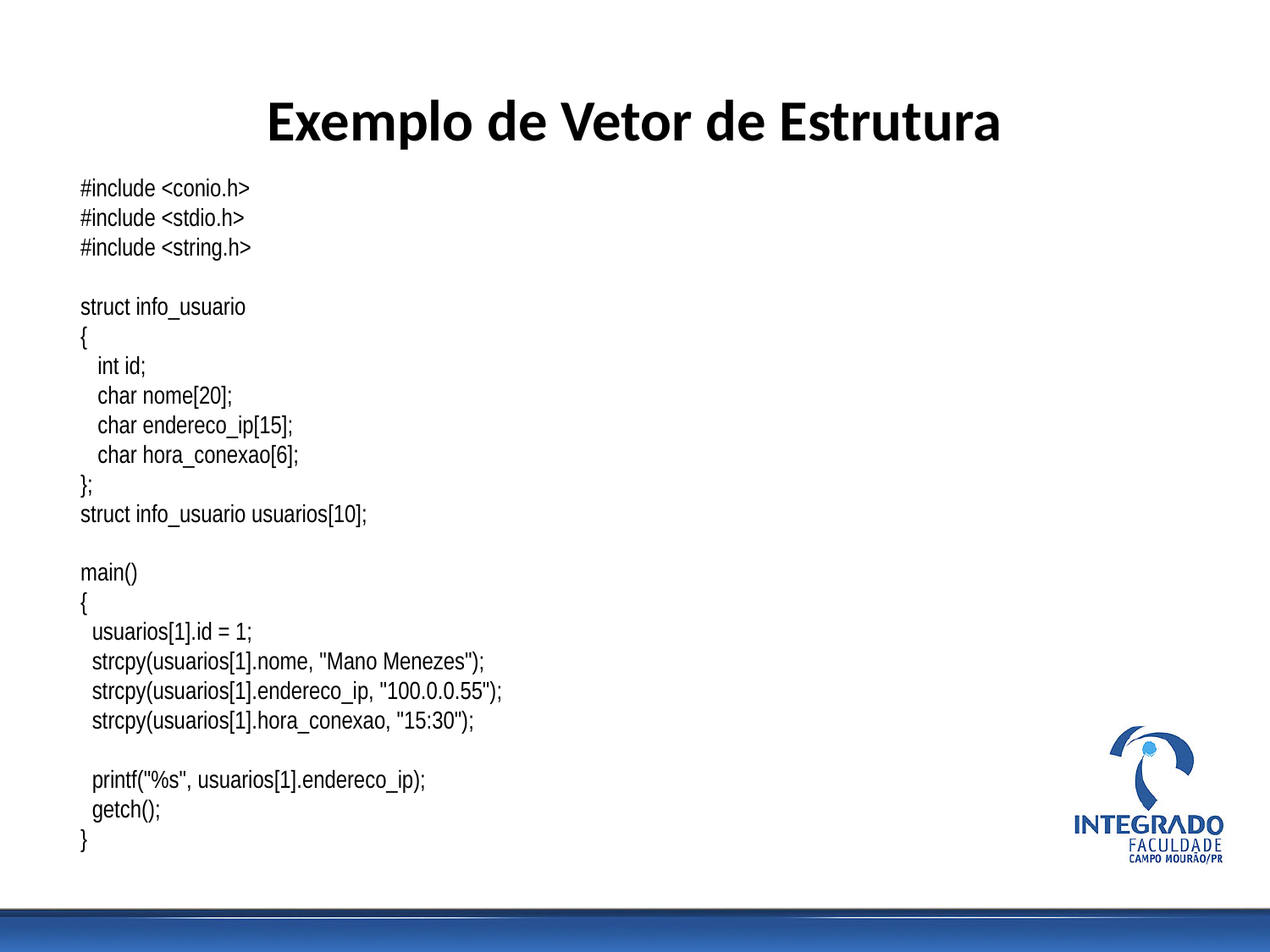

# Exemplo de Vetor de Estrutura
#include <conio.h>
#include <stdio.h>
#include <string.h>

struct info_usuario
{
   int id;
   char nome[20];
   char endereco_ip[15];
   char hora_conexao[6];
};
struct info_usuario usuarios[10];

main()
{
  usuarios[1].id = 1;
  strcpy(usuarios[1].nome, "Mano Menezes");
  strcpy(usuarios[1].endereco_ip, "100.0.0.55");
  strcpy(usuarios[1].hora_conexao, "15:30");

  printf("%s", usuarios[1].endereco_ip);
  getch();
}